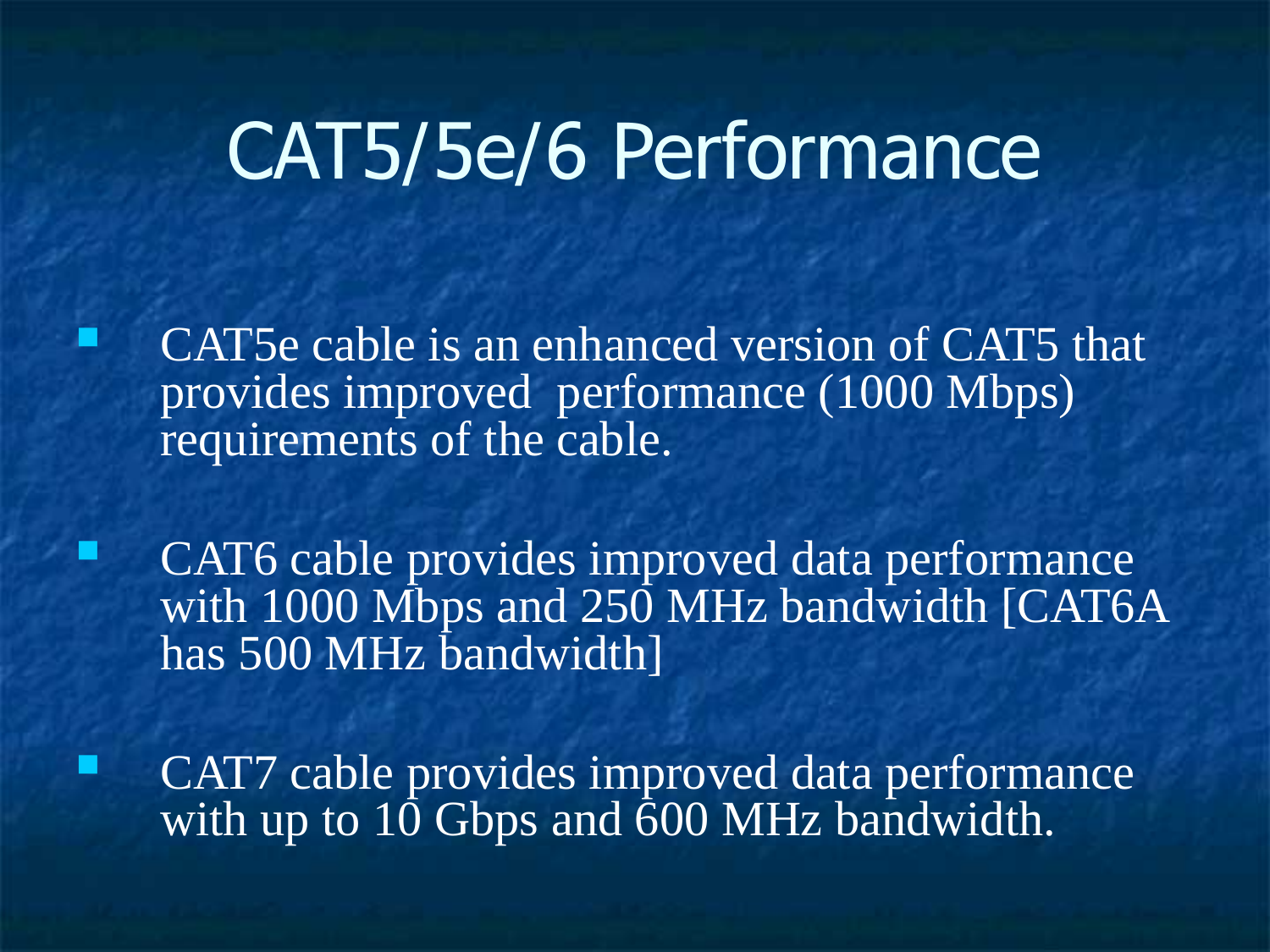

CAT5/5e/6 Performance
CAT5e cable is an enhanced version of CAT5 that provides improved  performance (1000 Mbps) requirements of the cable.

CAT6 cable provides improved data performance with 1000 Mbps and 250 MHz bandwidth [CAT6A has 500 MHz bandwidth]

CAT7 cable provides improved data performance with up to 10 Gbps and 600 MHz bandwidth.